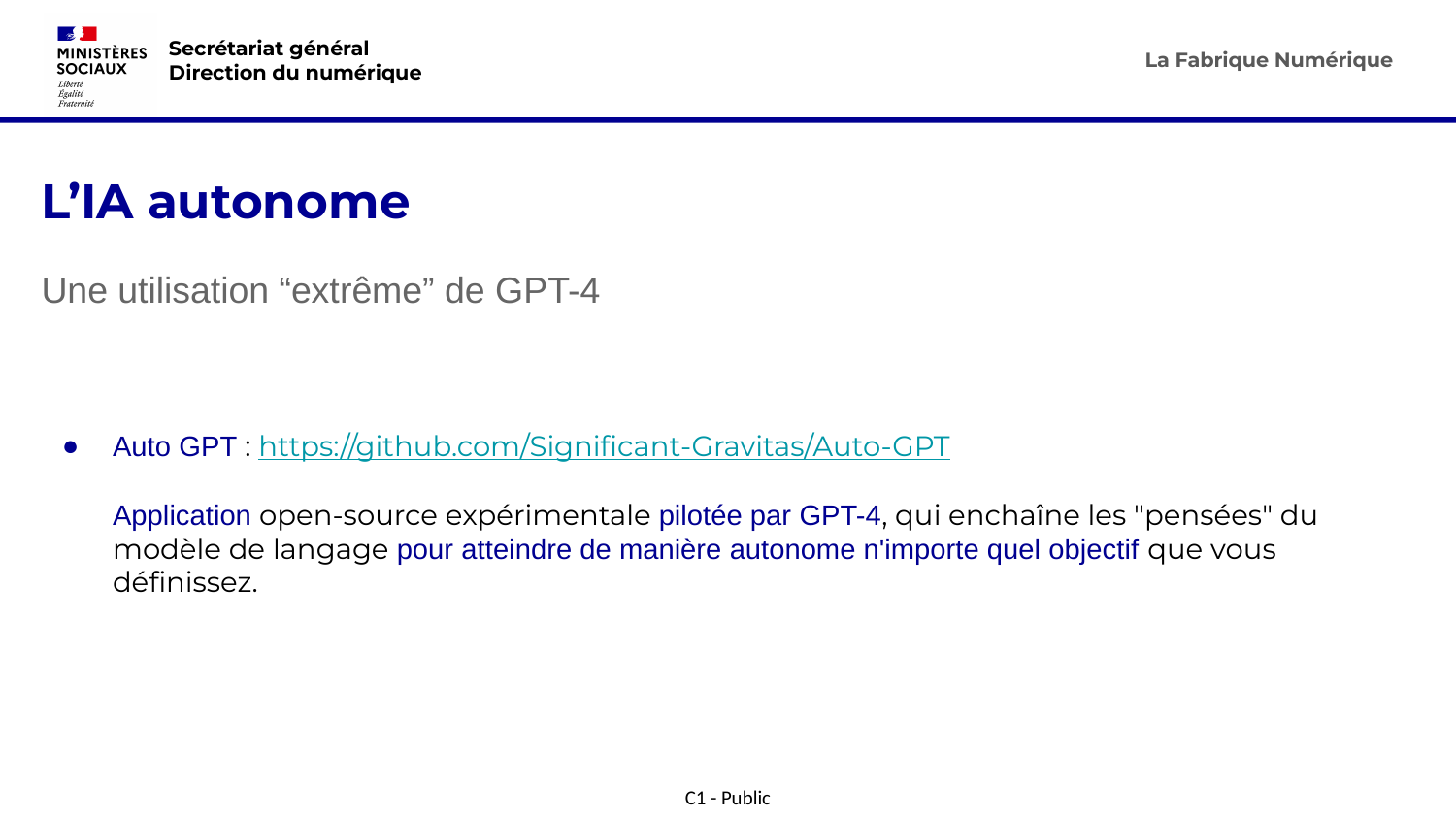

# L’IA autonome
Une utilisation “extrême” de GPT-4
Auto GPT : https://github.com/Significant-Gravitas/Auto-GPT

Application open-source expérimentale pilotée par GPT-4, qui enchaîne les "pensées" du modèle de langage pour atteindre de manière autonome n'importe quel objectif que vous définissez.